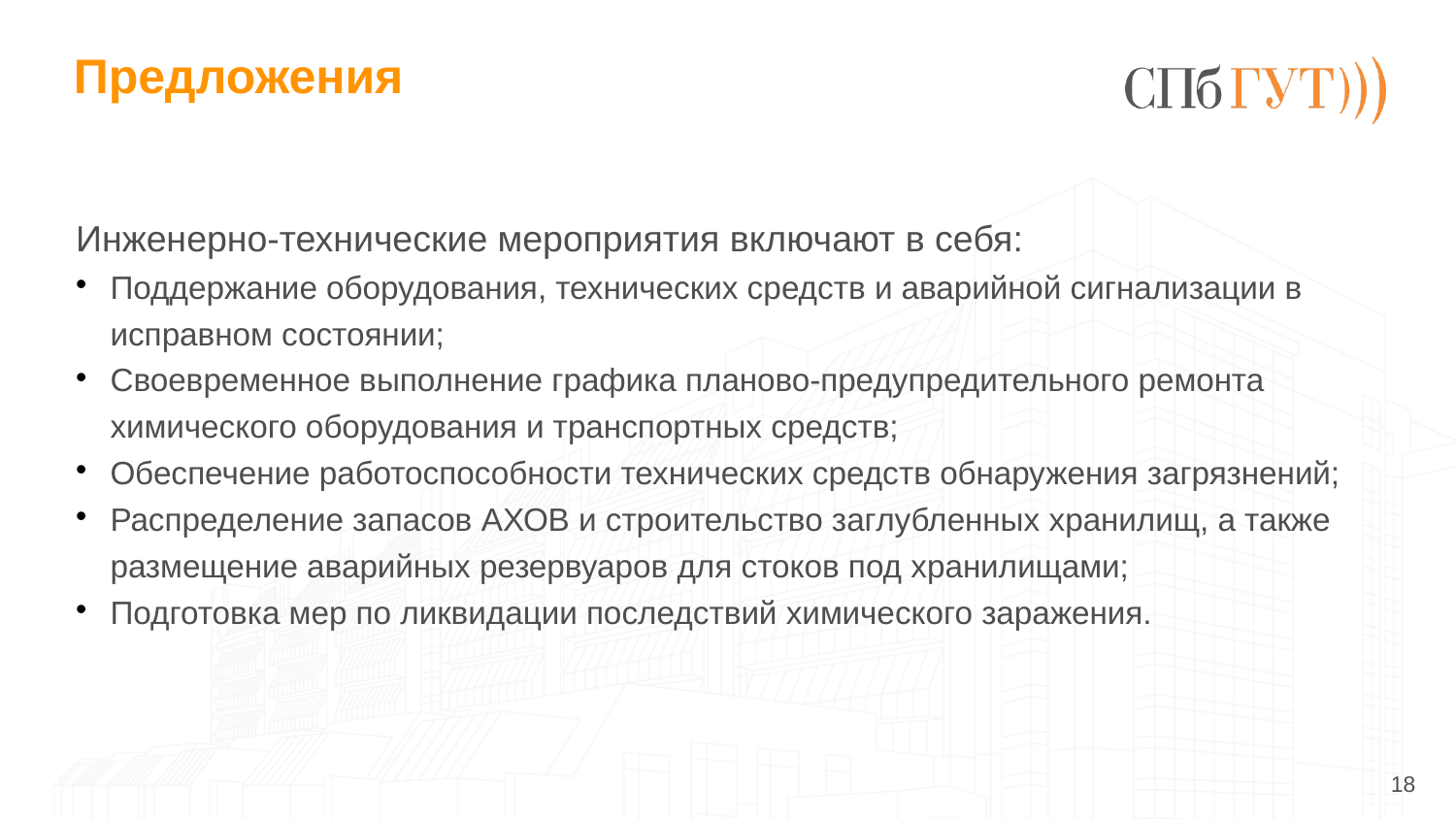

# Предложения
Инженерно-технические мероприятия включают в себя:
Поддержание оборудования, технических средств и аварийной сигнализации в исправном состоянии;
Своевременное выполнение графика планово-предупредительного ремонта химического оборудования и транспортных средств;
Обеспечение работоспособности технических средств обнаружения загрязнений;
Распределение запасов АХОВ и строительство заглубленных хранилищ, а также размещение аварийных резервуаров для стоков под хранилищами;
Подготовка мер по ликвидации последствий химического заражения.

18